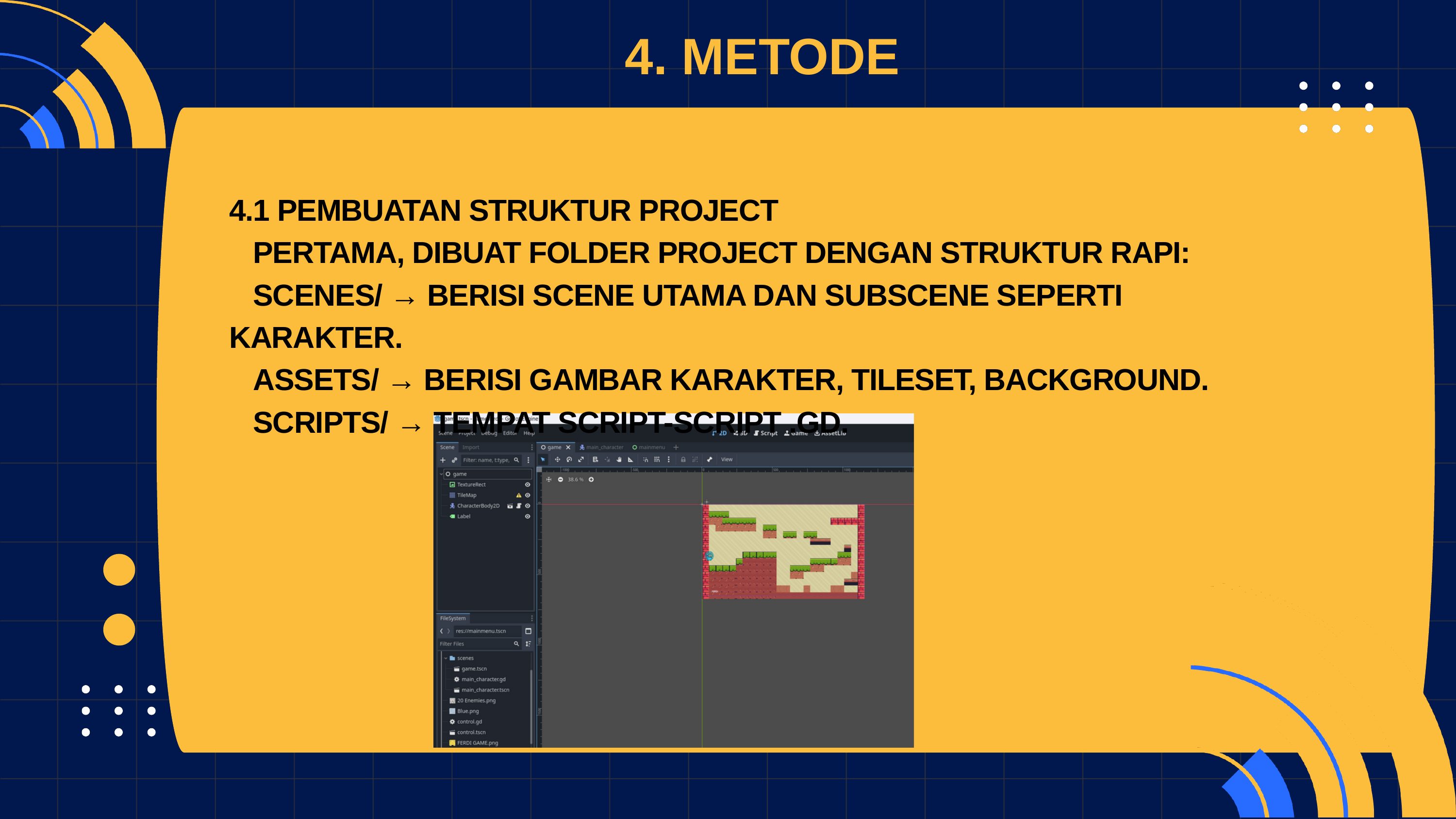

4. METODE PENGERJAAN

4.1 PEMBUATAN STRUKTUR PROJECT
   PERTAMA, DIBUAT FOLDER PROJECT DENGAN STRUKTUR RAPI:
   SCENES/ → BERISI SCENE UTAMA DAN SUBSCENE SEPERTI KARAKTER.
   ASSETS/ → BERISI GAMBAR KARAKTER, TILESET, BACKGROUND.
   SCRIPTS/ → TEMPAT SCRIPT-SCRIPT .GD.